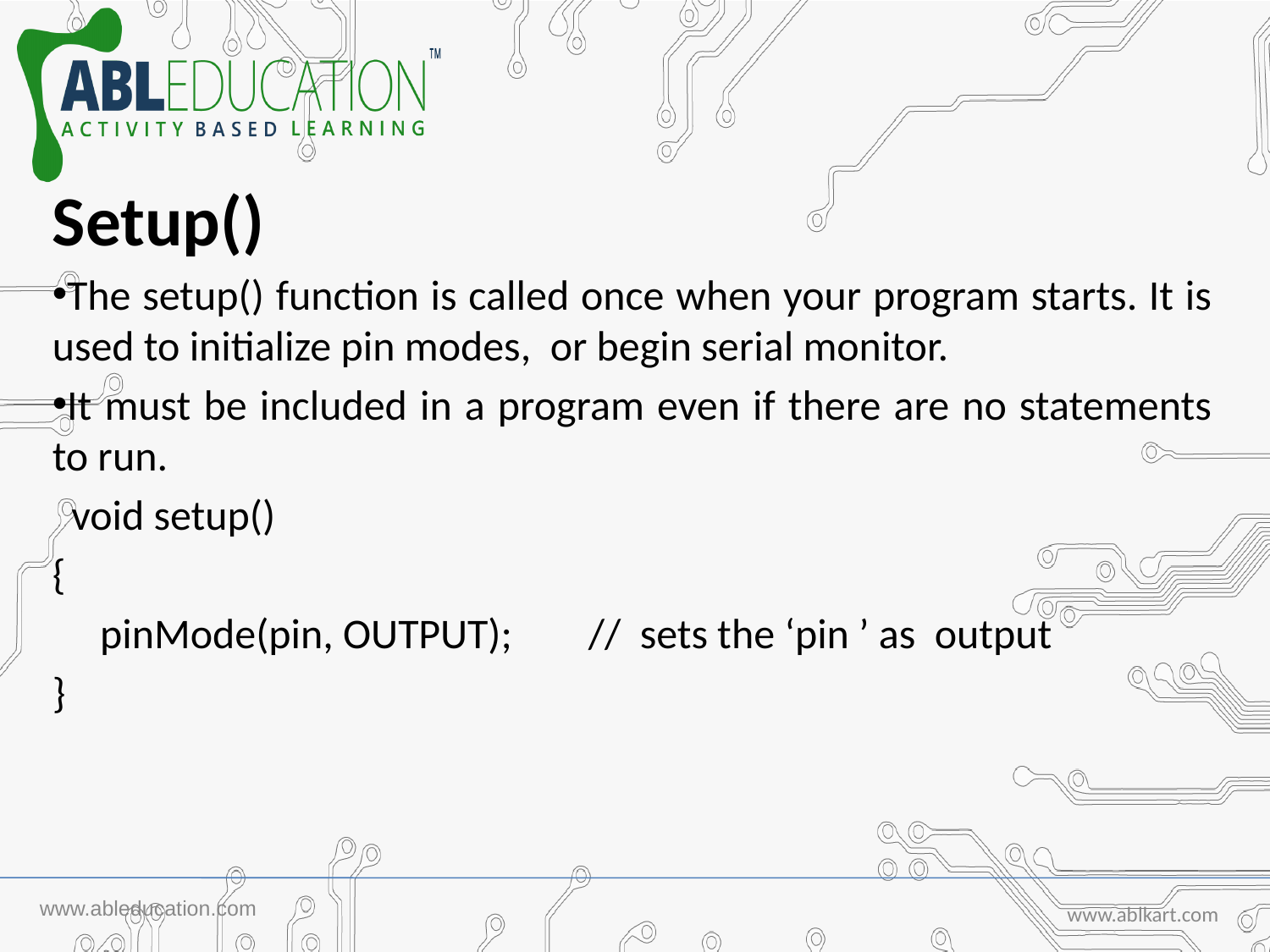

Setup()
The setup() function is called once when your program starts. It is used to initialize pin modes,  or begin serial monitor.
It must be included in a program even if there are no statements to run.
  void setup()
{
     pinMode(pin, OUTPUT);        //  sets the ‘pin ’ as  output
}

www.ableducation.com
www.ablkart.com